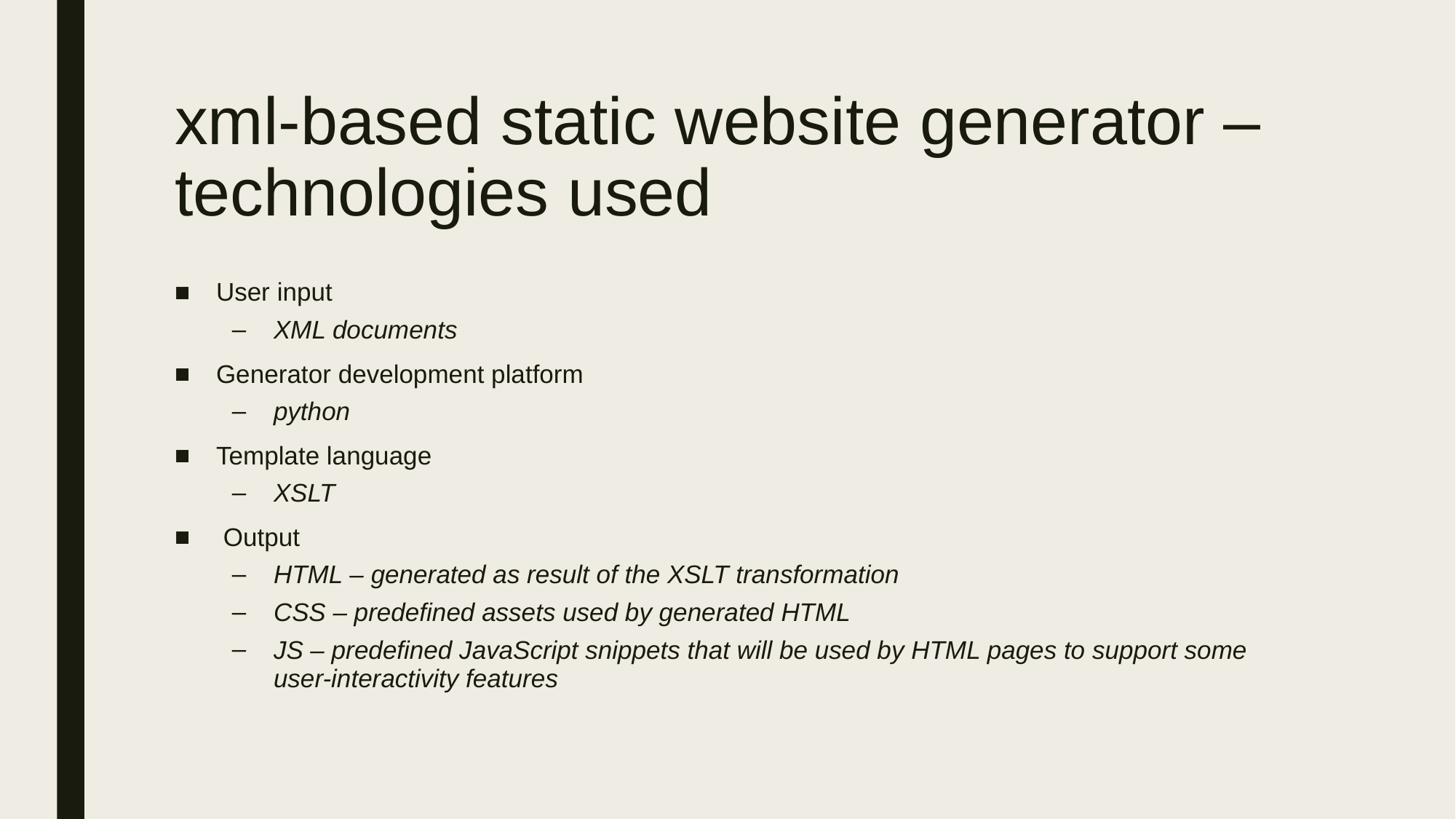

# xml-based static website generator – technologies used
User input
XML documents
Generator development platform
python
Template language
XSLT
 Output
HTML – generated as result of the XSLT transformation
CSS – predefined assets used by generated HTML
JS – predefined JavaScript snippets that will be used by HTML pages to support some user-interactivity features